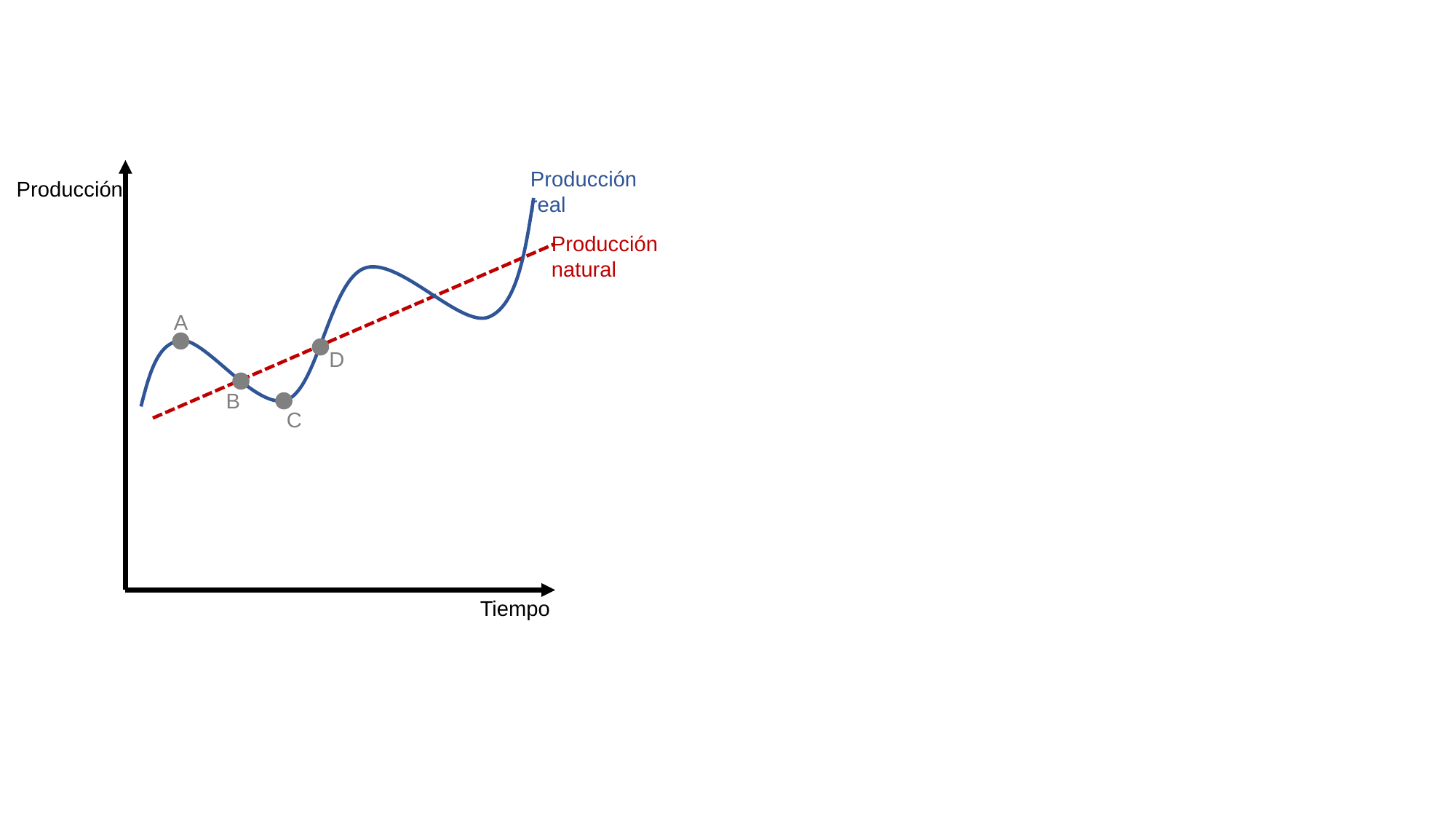

Producción
real
Producción

Producción
natural
A

D

B

C
Tiempo